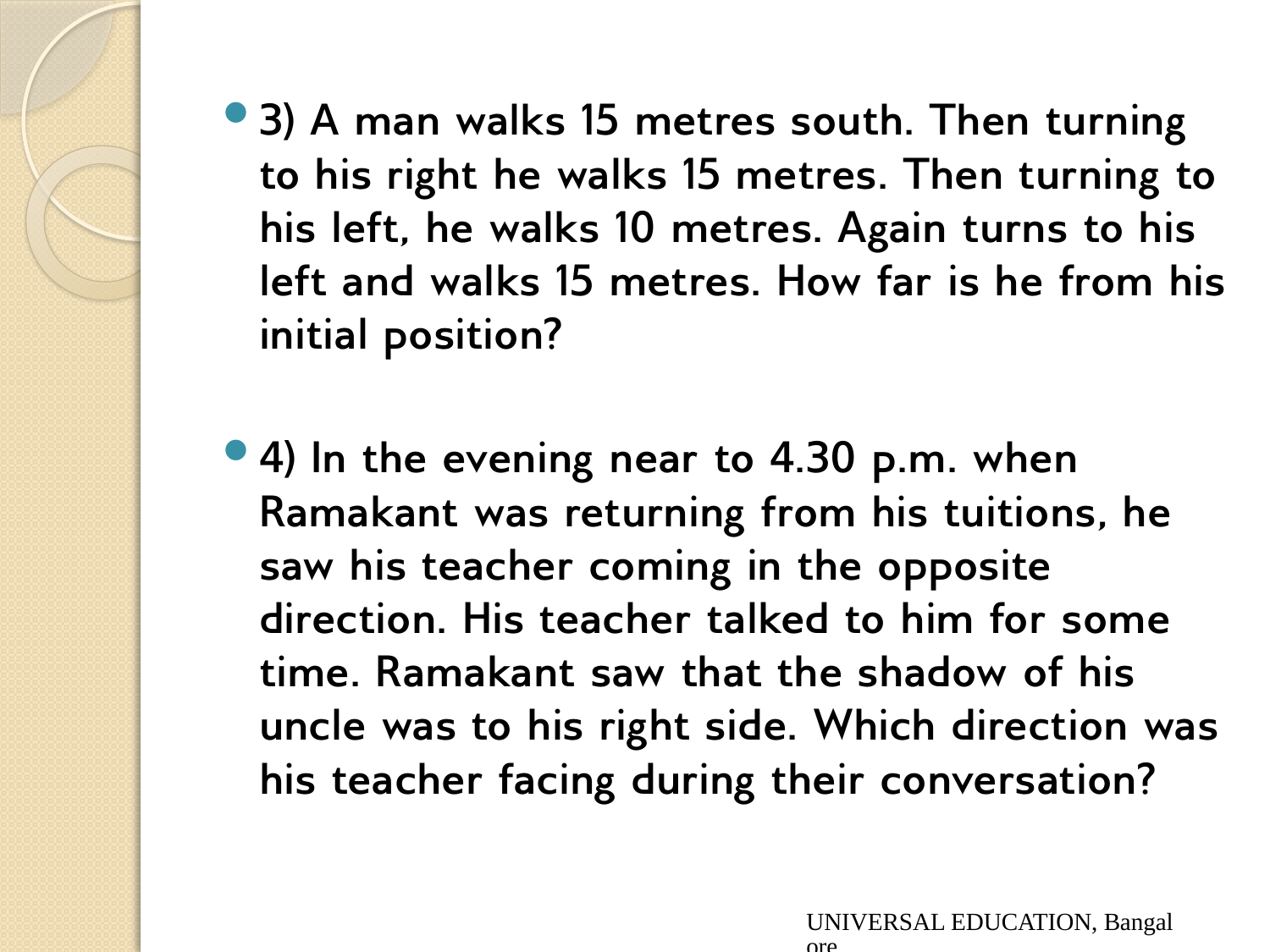

3) A man walks 15 metres south. Then turning to his right he walks 15 metres. Then turning to his left, he walks 10 metres. Again turns to his left and walks 15 metres. How far is he from his initial position?

4) In the evening near to 4.30 p.m. when Ramakant was returning from his tuitions, he saw his teacher coming in the opposite direction. His teacher talked to him for some time. Ramakant saw that the shadow of his uncle was to his right side. Which direction was his teacher facing during their conversation?
UNIVERSAL EDUCATION, Bangalore